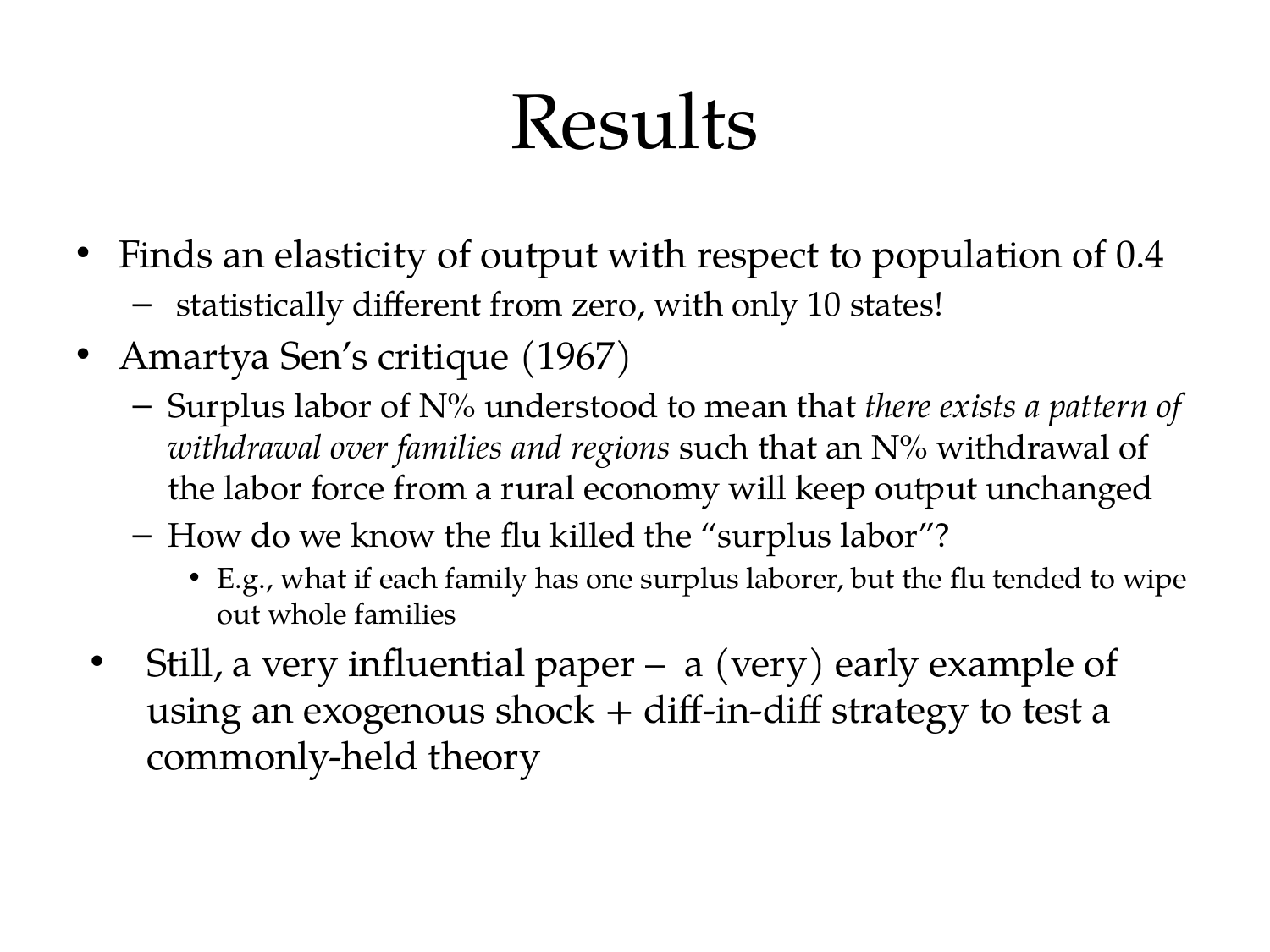

# Results
Finds an elasticity of output with respect to population of 0.4
 statistically different from zero, with only 10 states!
Amartya Sen’s critique (1967)
Surplus labor of N% understood to mean that there exists a pattern of withdrawal over families and regions such that an N% withdrawal of the labor force from a rural economy will keep output unchanged
How do we know the flu killed the “surplus labor”?
E.g., what if each family has one surplus laborer, but the flu tended to wipe out whole families
Still, a very influential paper –  a (very) early example of using an exogenous shock + diff-in-diff strategy to test a commonly-held theory